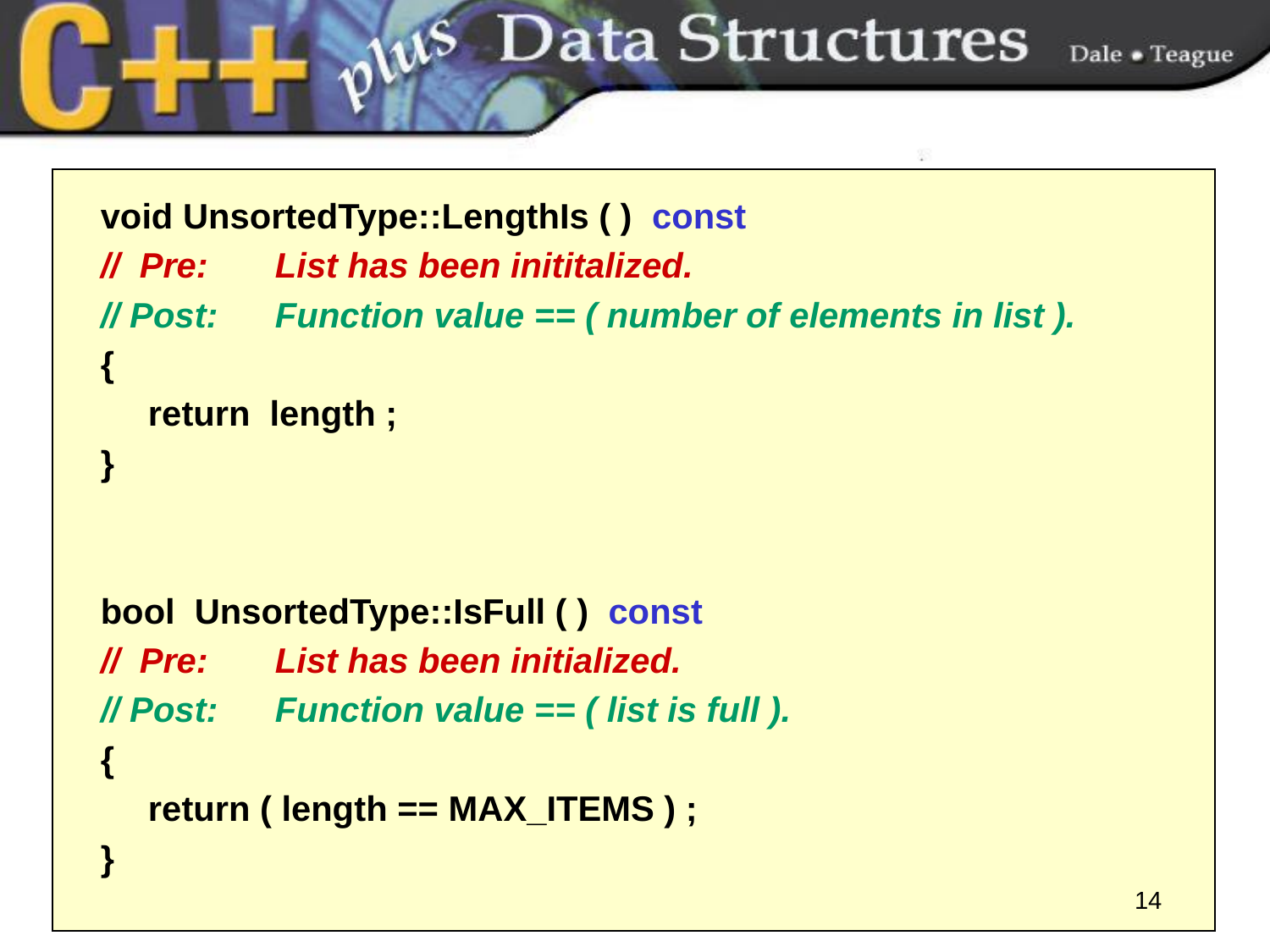

void UnsortedType::LengthIs ( )  const
//  Pre: 	List has been inititalized.
// Post:	Function value == ( number of elements in list ).
{
	return  length ;
}

bool  UnsortedType::IsFull ( )  const
//  Pre: 	List has been initialized.
// Post:	Function value == ( list is full ).
{
	return ( length == MAX_ITEMS ) ;
}

14